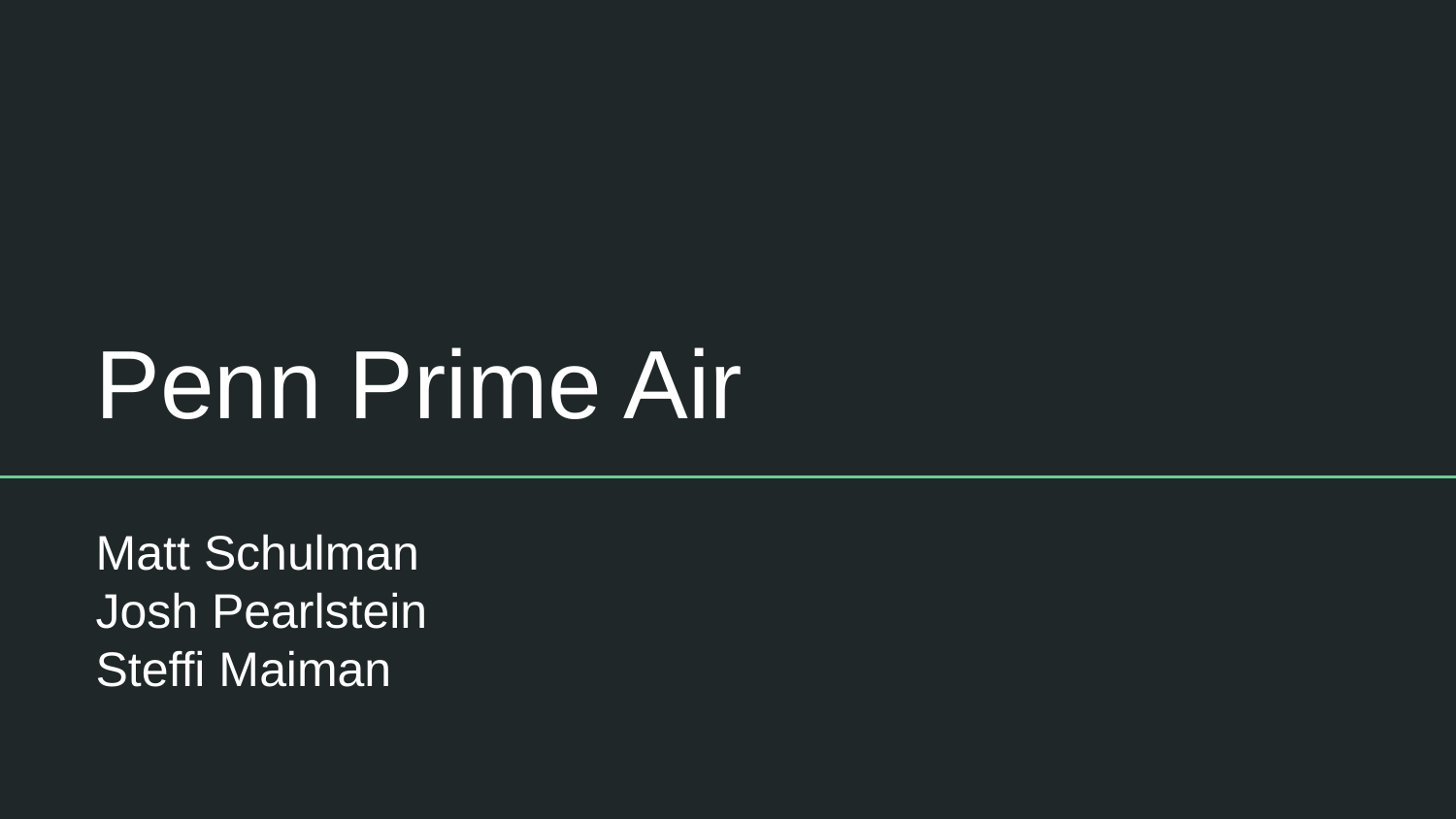

# Penn Prime Air
Matt Schulman
Josh Pearlstein
Steffi Maiman